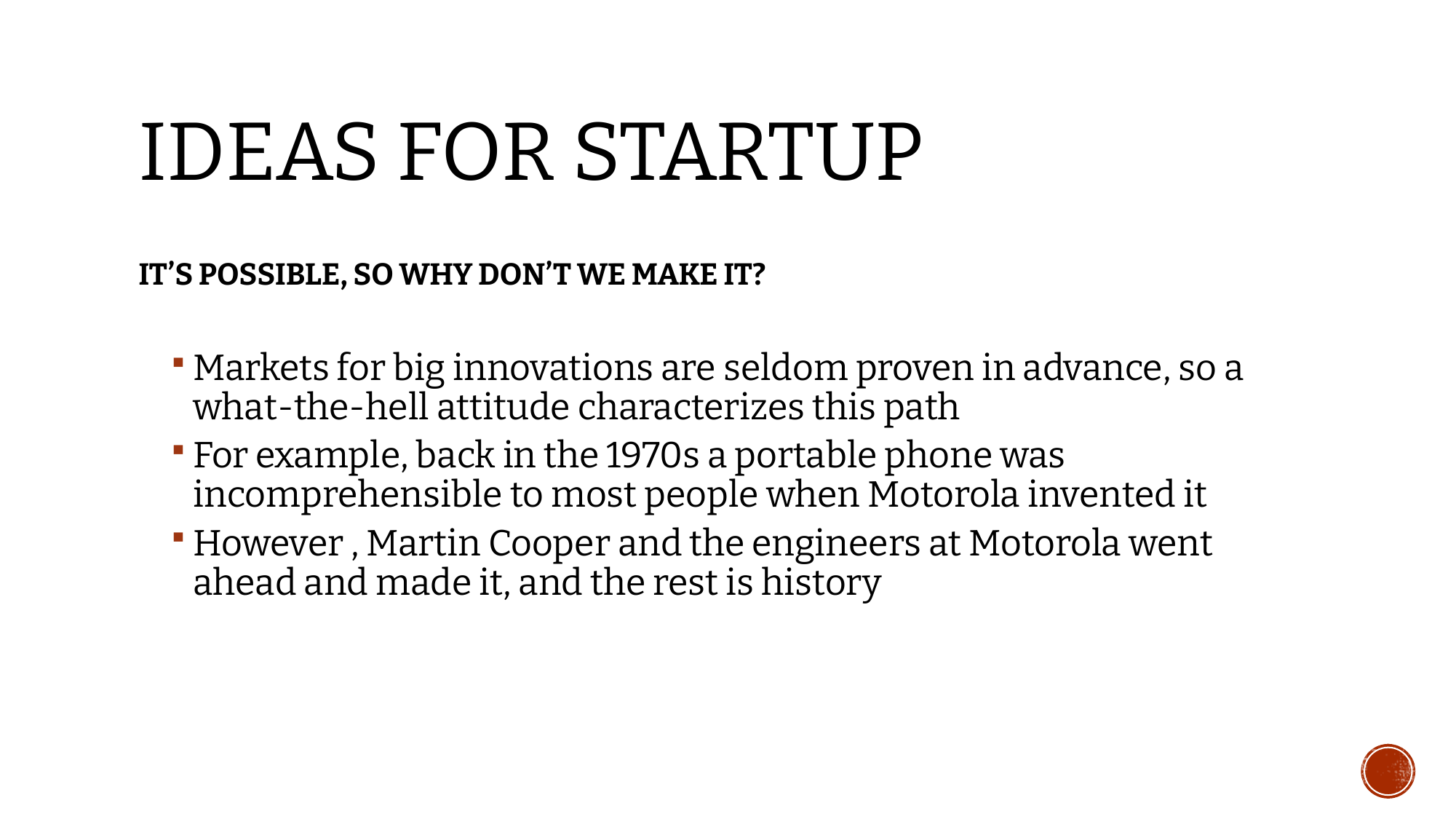

# Ideas for startup
IT’S POSSIBLE, SO WHY DON’T WE MAKE IT?

Markets for big innovations are seldom proven in advance, so a what-the-hell attitude characterizes this path
For example, back in the 1970s a portable phone was incomprehensible to most people when Motorola invented it
However , Martin Cooper and the engineers at Motorola went ahead and made it, and the rest is history